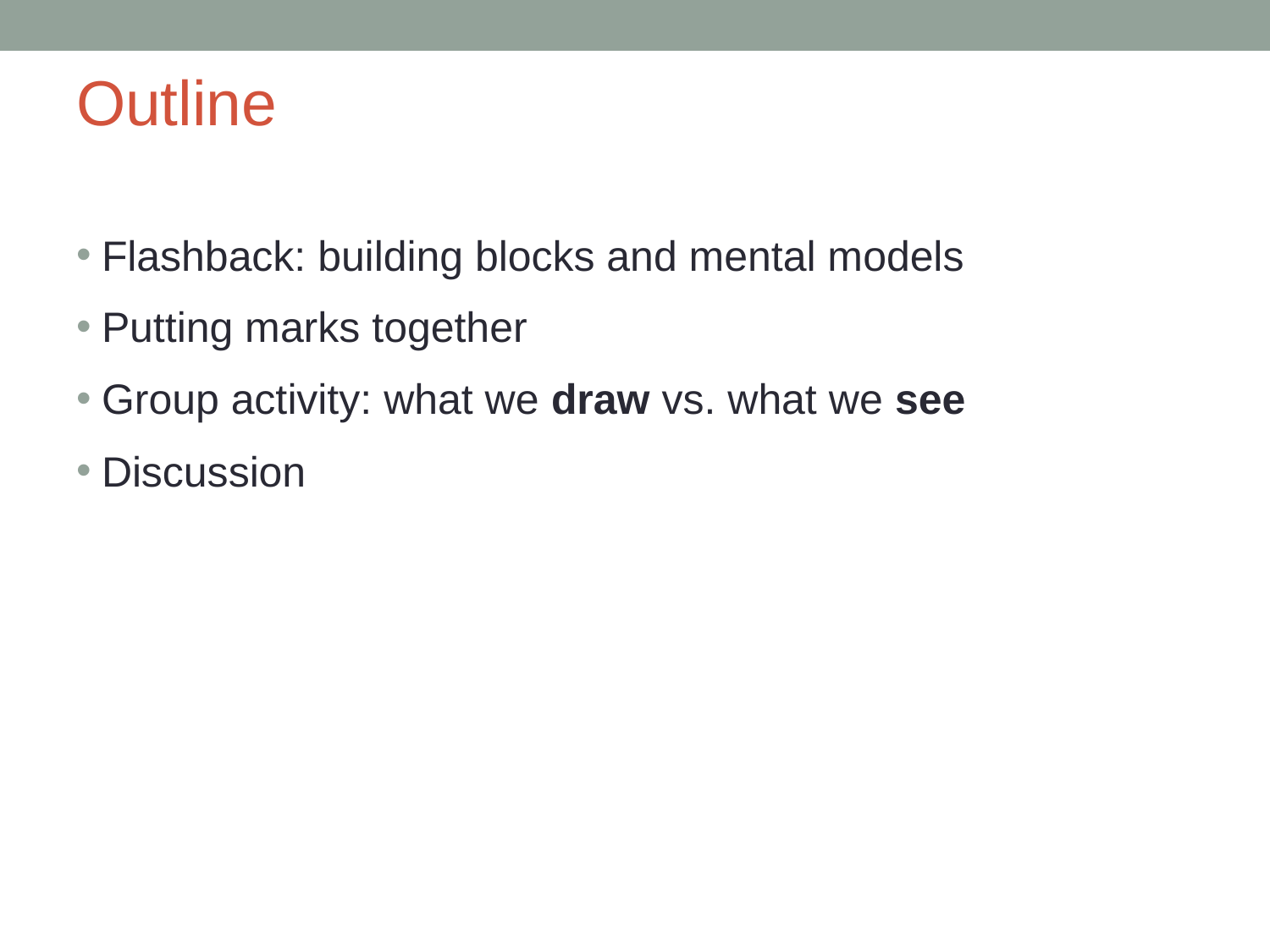

# Outline
Flashback: building blocks and mental models
Putting marks together
Group activity: what we draw vs. what we see
Discussion